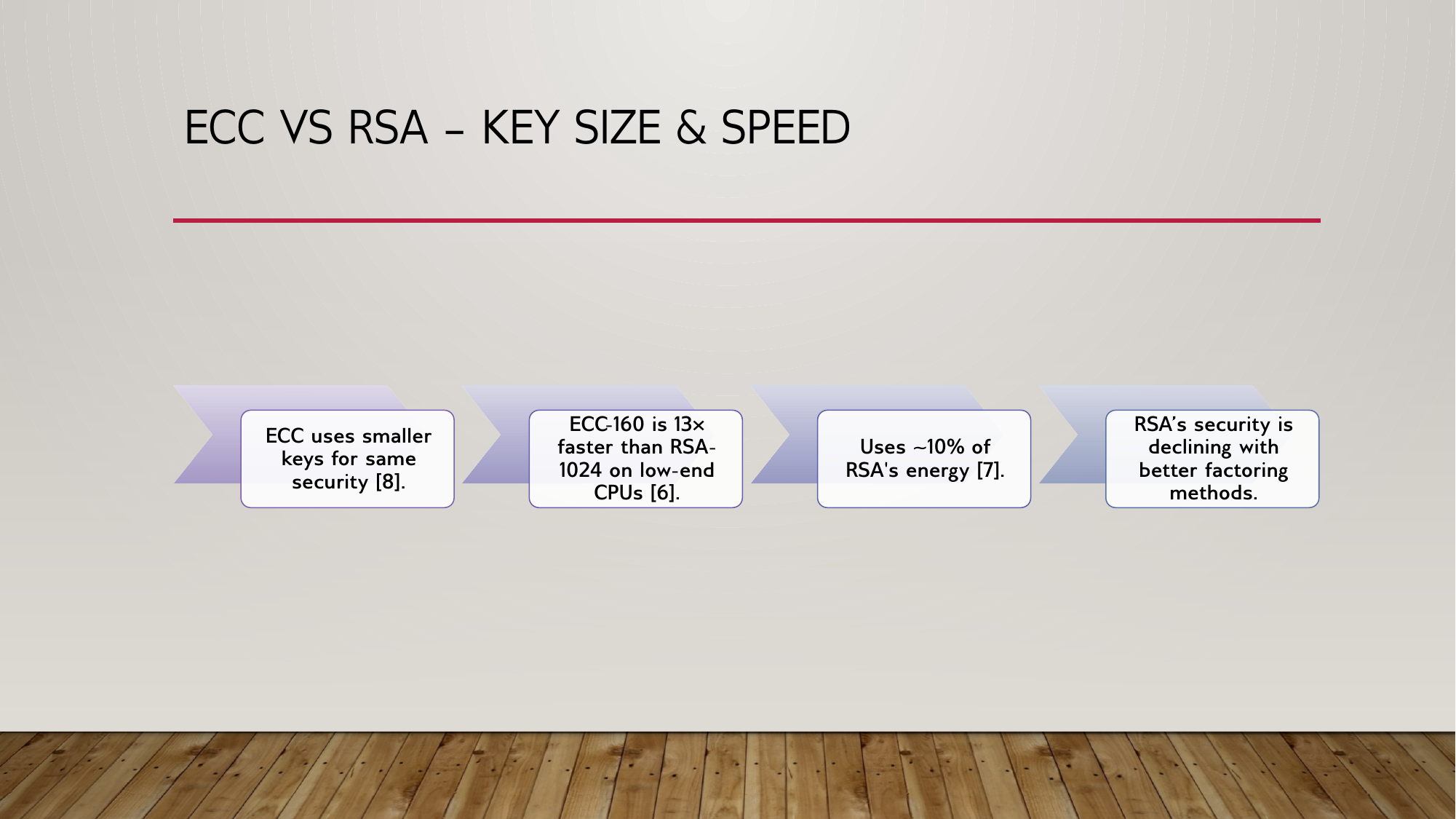

# ECC vs RSA – Key Size & Speed
ECC uses smaller keys for same security [8].
ECC-160 is 13× faster than RSA-1024 on low-end CPUs [6].
Uses ~10% of RSA's energy [7].
RSA’s security is declining with better factoring methods.